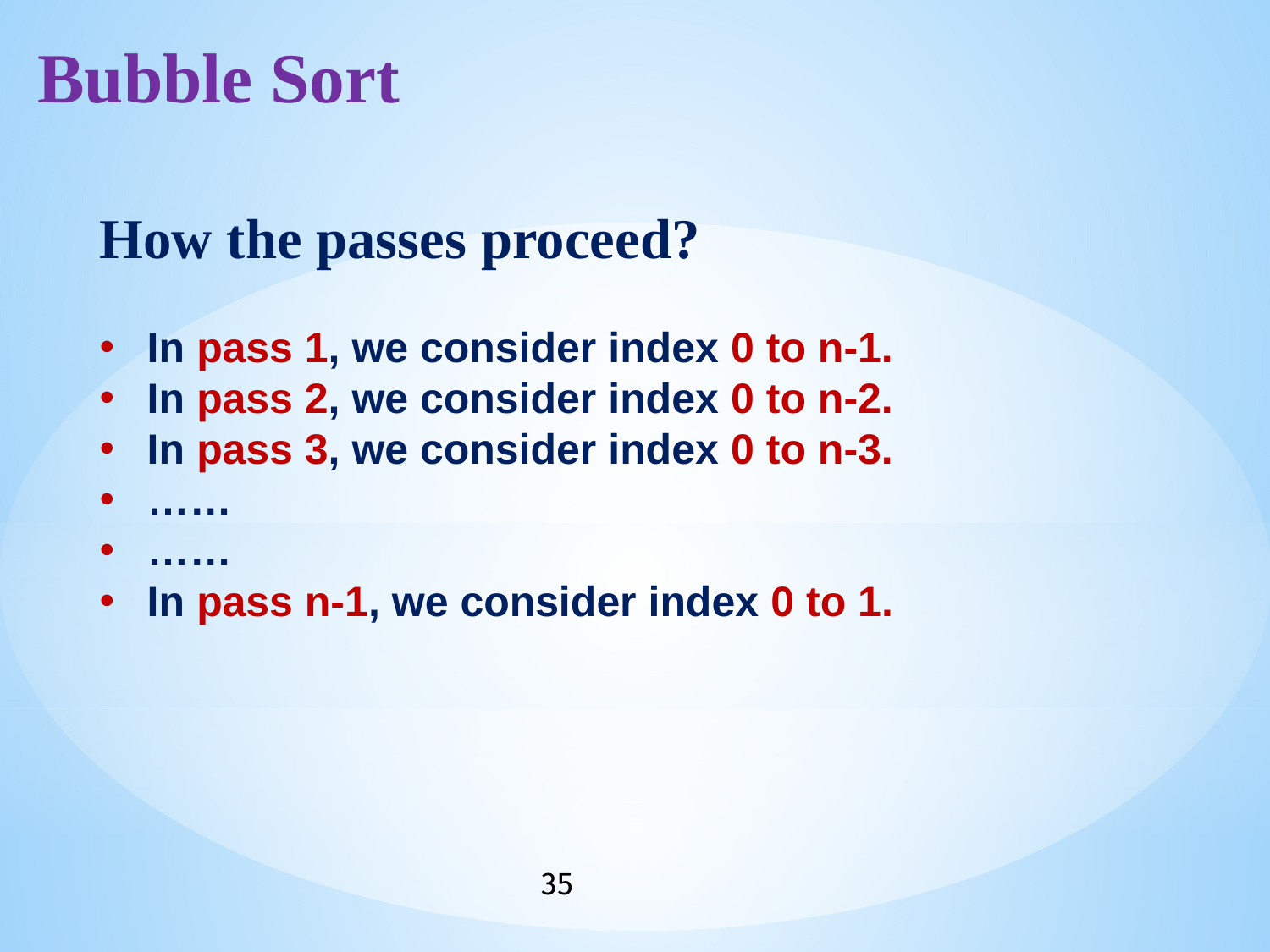

# Bubble Sort
How the passes proceed?

In pass 1, we consider index 0 to n-1.
In pass 2, we consider index 0 to n-2.
In pass 3, we consider index 0 to n-3.
……
……
In pass n-1, we consider index 0 to 1.
35